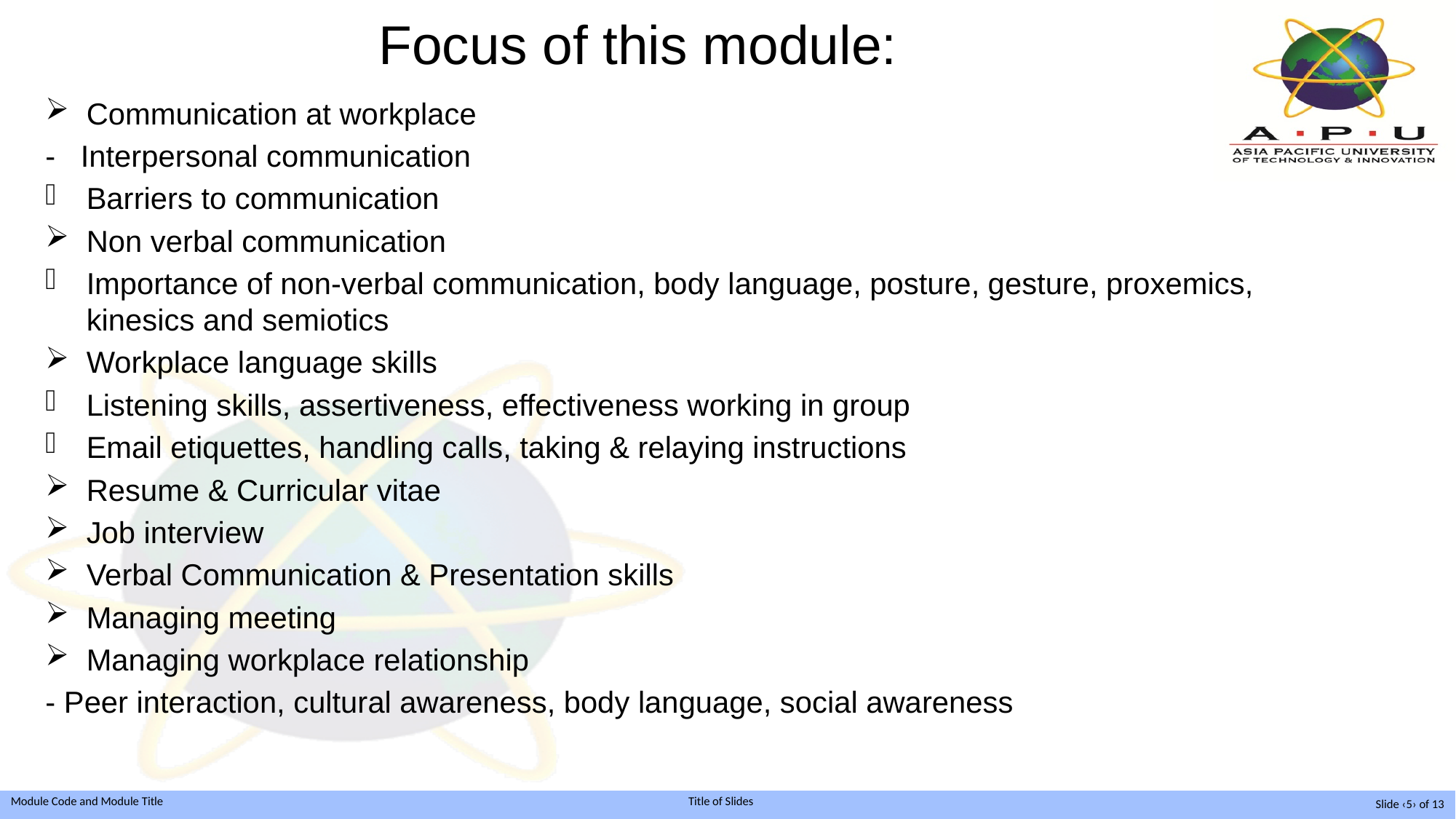

# Focus of this module:
Communication at workplace
-   Interpersonal communication
Barriers to communication
Non verbal communication
Importance of non-verbal communication, body language, posture, gesture, proxemics, kinesics and semiotics
Workplace language skills
Listening skills, assertiveness, effectiveness working in group
Email etiquettes, handling calls, taking & relaying instructions
Resume & Curricular vitae
Job interview
Verbal Communication & Presentation skills
Managing meeting
Managing workplace relationship
- Peer interaction, cultural awareness, body language, social awareness

Slide ‹5› of 13